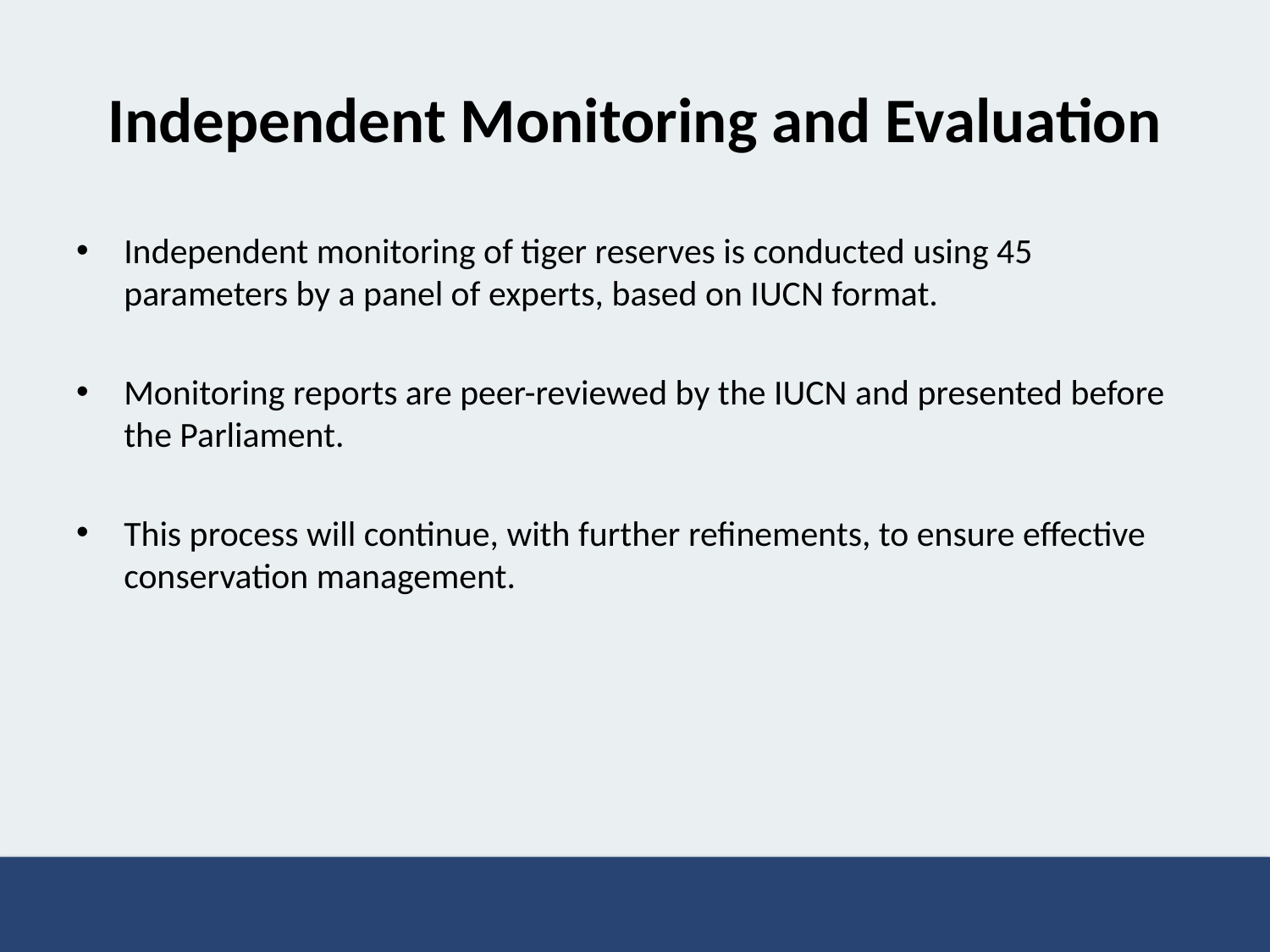

# Independent Monitoring and Evaluation
Independent monitoring of tiger reserves is conducted using 45 parameters by a panel of experts, based on IUCN format.

Monitoring reports are peer-reviewed by the IUCN and presented before the Parliament.

This process will continue, with further refinements, to ensure effective conservation management.